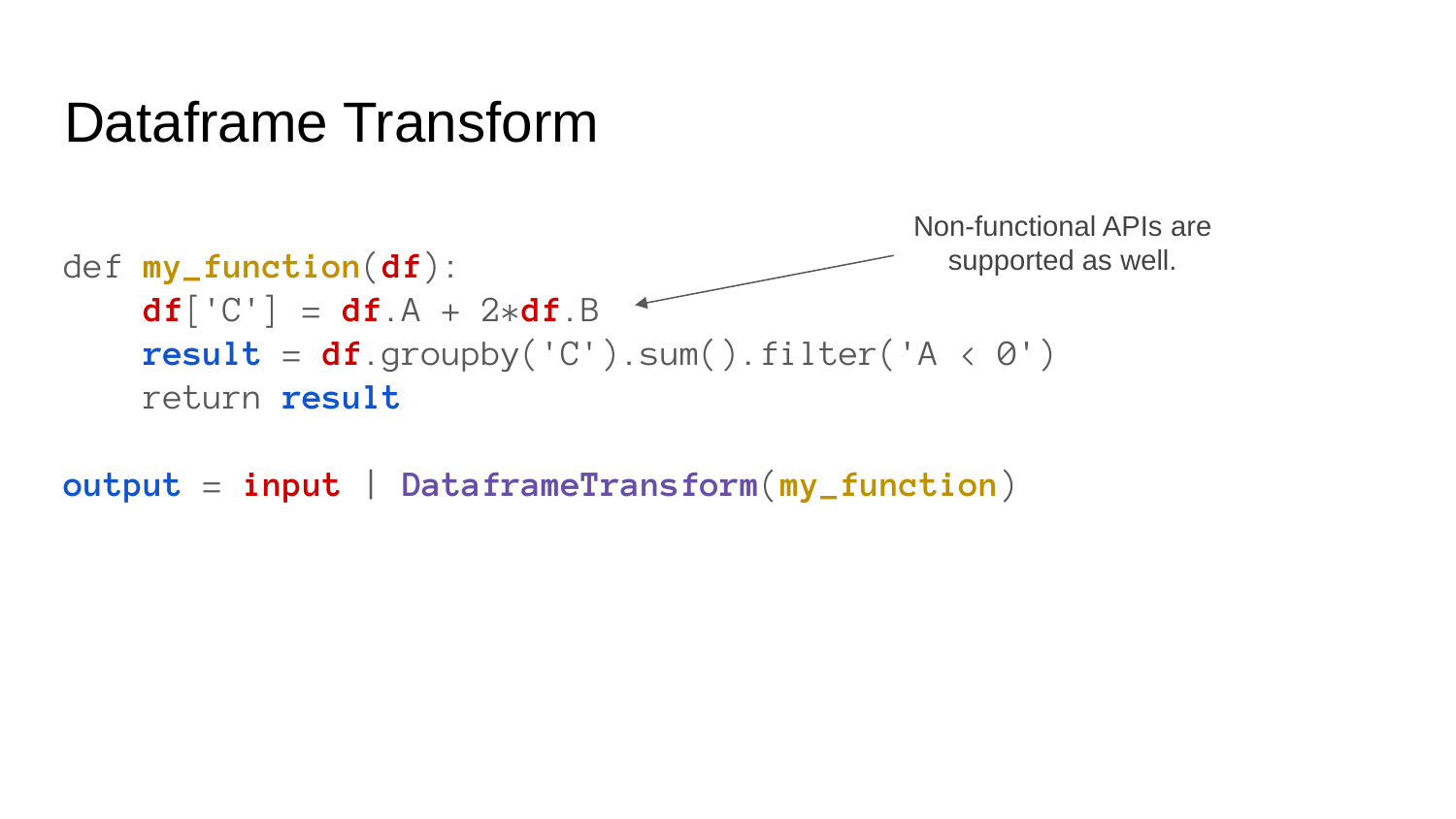

# Dataframe Transform

Non-functional APIs are supported as well.
def my_function(df):
    df['C'] = df.A + 2*df.B
    result = df.groupby('C').sum().filter('A < 0')
    return result

output = input | DataframeTransform(my_function)